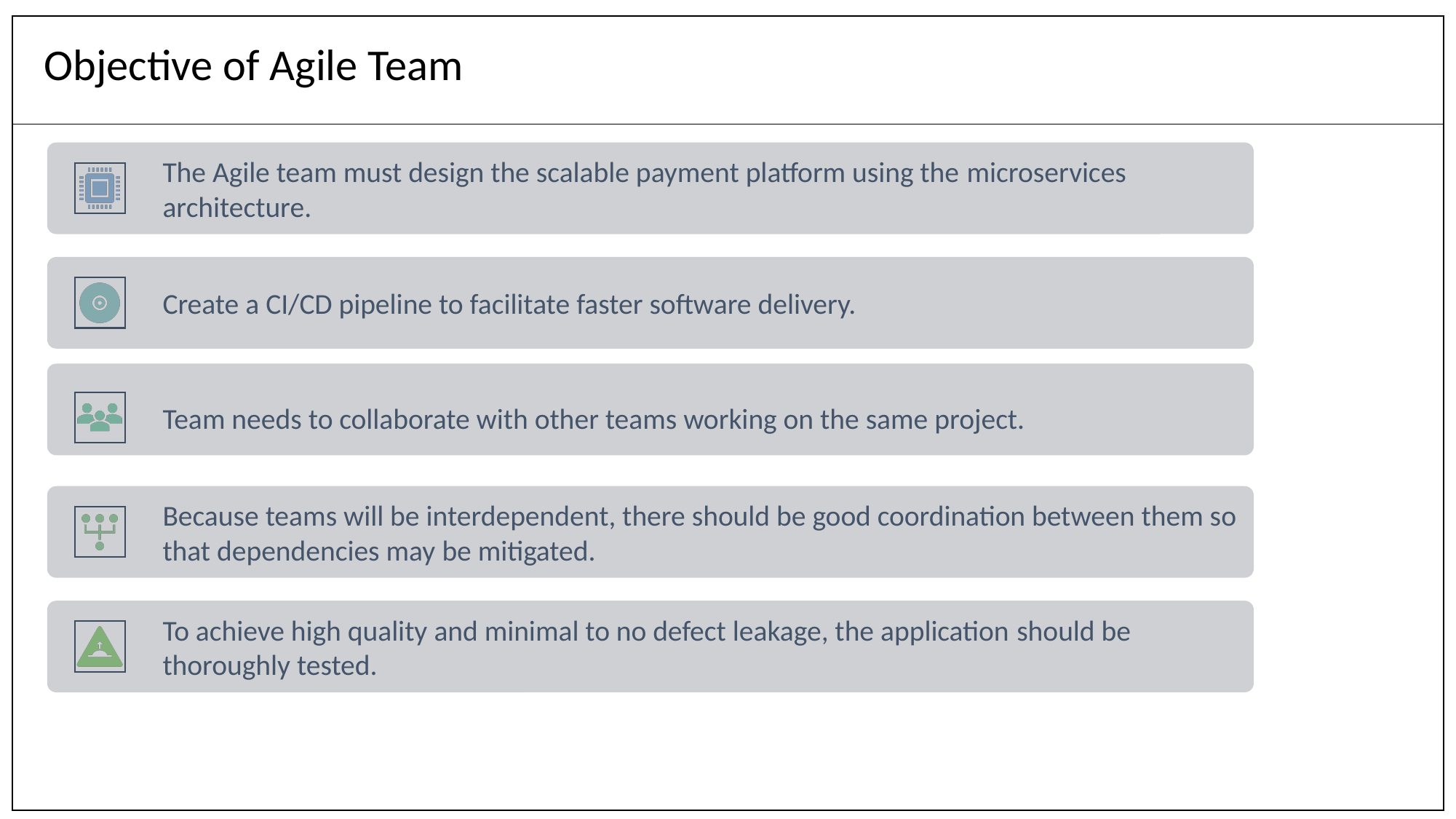

# Objective of Agile Team
The Agile team must design the scalable payment platform using the microservices architecture.
Create a CI/CD pipeline to facilitate faster software delivery.
Team needs to collaborate with other teams working on the same project.
Because teams will be interdependent, there should be good coordination between them so that dependencies may be mitigated.
To achieve high quality and minimal to no defect leakage, the application should be thoroughly tested.